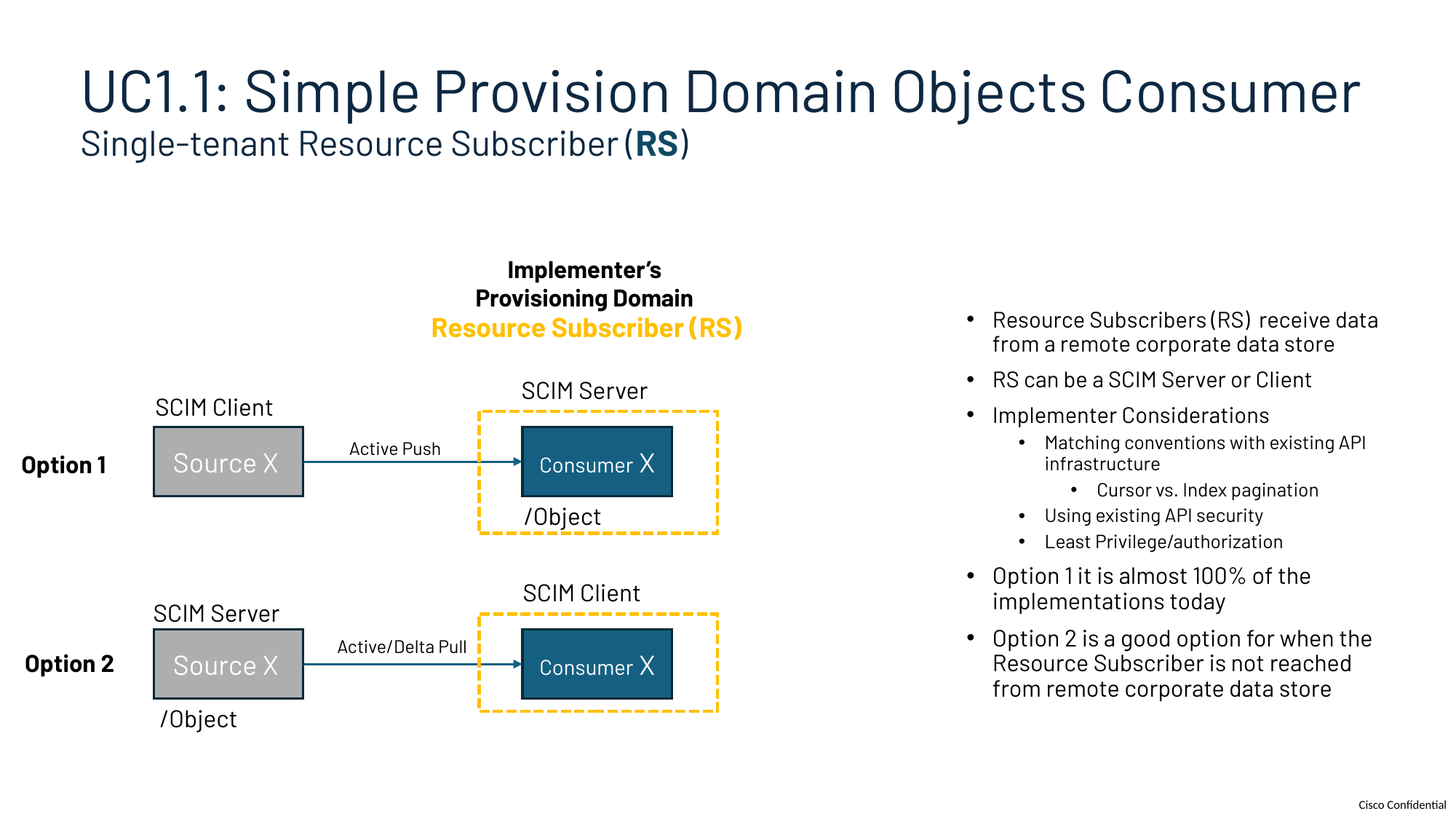

# UC1.1: Simple Provision Domain Objects Consumer Single-tenant Resource Subscriber (RS)
Implementer’s
Provisioning Domain
Resource Subscribers (RS)  receive data from a remote corporate data store
RS can be a SCIM Server or Client
Implementer Considerations
Matching conventions with existing API infrastructure
Cursor vs. Index pagination
Using existing API security
Least Privilege/authorization
Option 1 it is almost 100% of the implementations today
Option 2 is a good option for when the Resource Subscriber is not reached from remote corporate data store
Resource Subscriber (RS)
SCIM Server
SCIM Client

Source X
Consumer X
Active Push
Option 1
/Object
SCIM Client
SCIM Server

Active/Delta Pull
Source X
Consumer X
Option 2
/Object